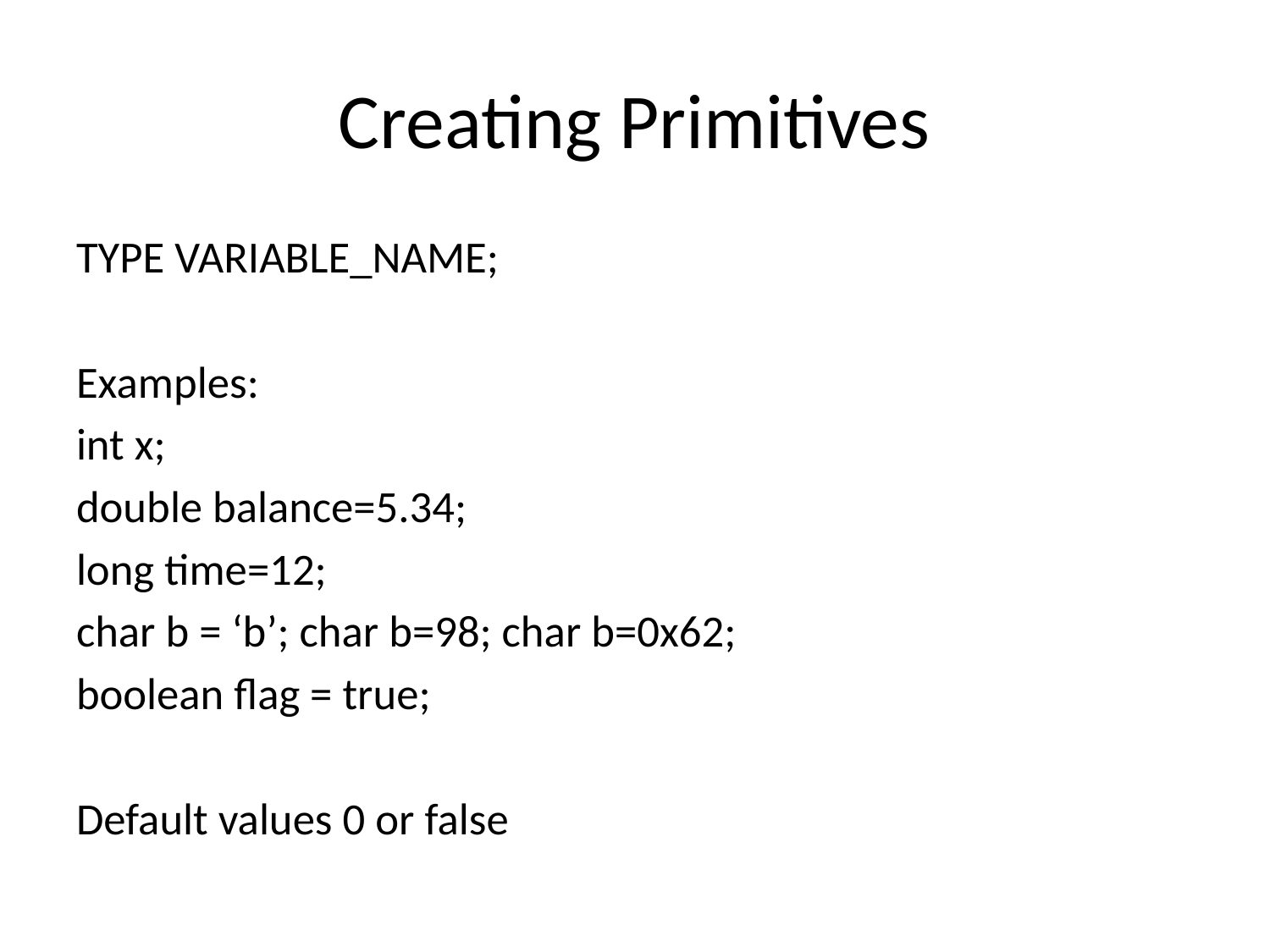

# Creating Primitives
TYPE VARIABLE_NAME;

Examples:
int x;
double balance=5.34;
long time=12;
char b = ‘b’; char b=98; char b=0x62;
boolean flag = true;

Default values 0 or false